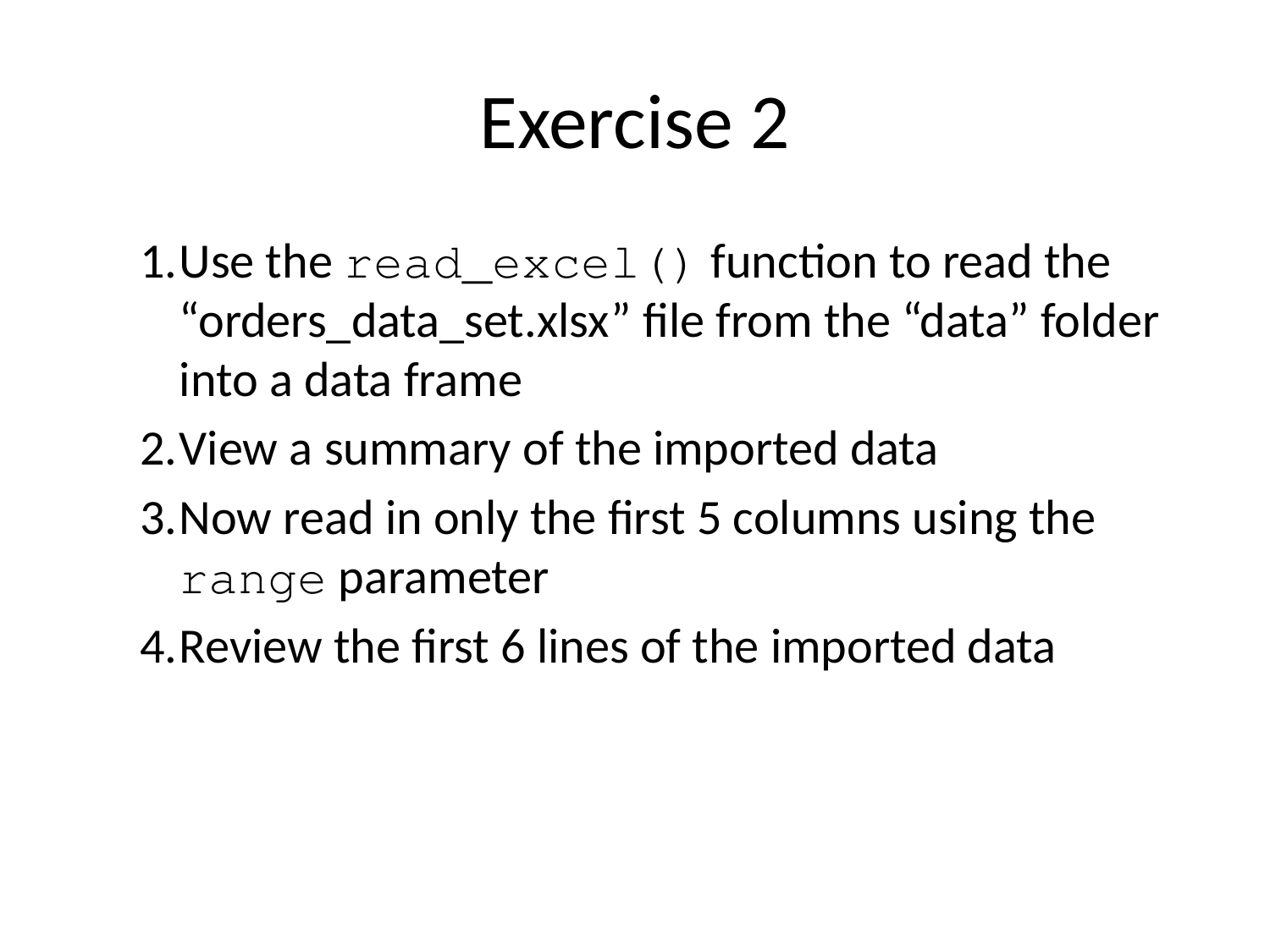

# Exercise 2
Use the read_excel() function to read the “orders_data_set.xlsx” file from the “data” folder into a data frame
View a summary of the imported data
Now read in only the first 5 columns using the range parameter
Review the first 6 lines of the imported data